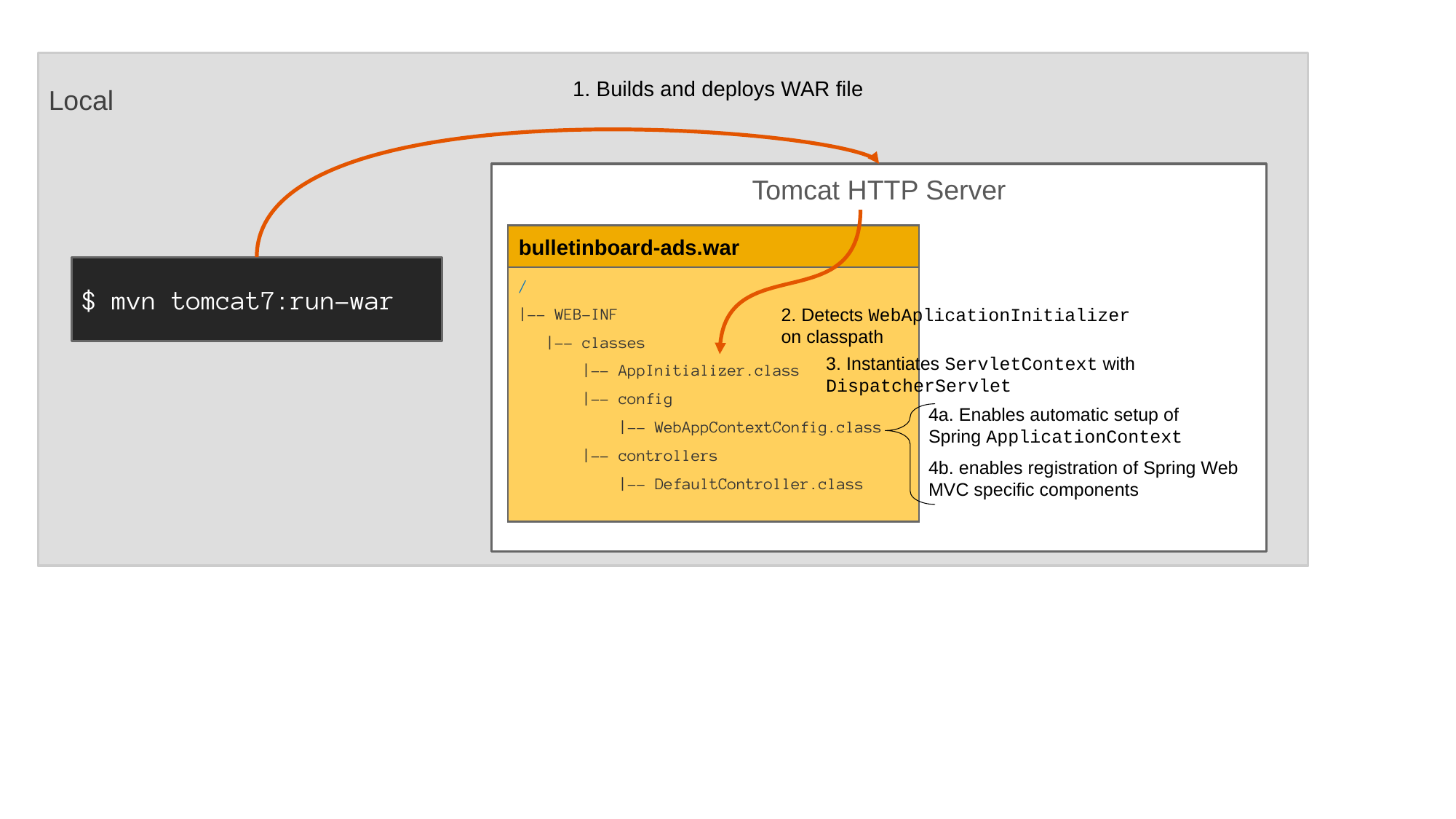

Local
1. Builds and deploys WAR file
Tomcat HTTP Server
bulletinboard-ads.war
$ mvn tomcat7:run-war
/
|-- WEB-INF
   |-- classes
       |-- AppInitializer.class
       |-- config
           |-- WebAppContextConfig.class
       |-- controllers
           |-- DefaultController.class
2. Detects WebAplicationInitializer
on classpath
3. Instantiates ServletContext with DispatcherServlet

4a. Enables automatic setup of
Spring ApplicationContext
4b. enables registration of Spring Web MVC specific components